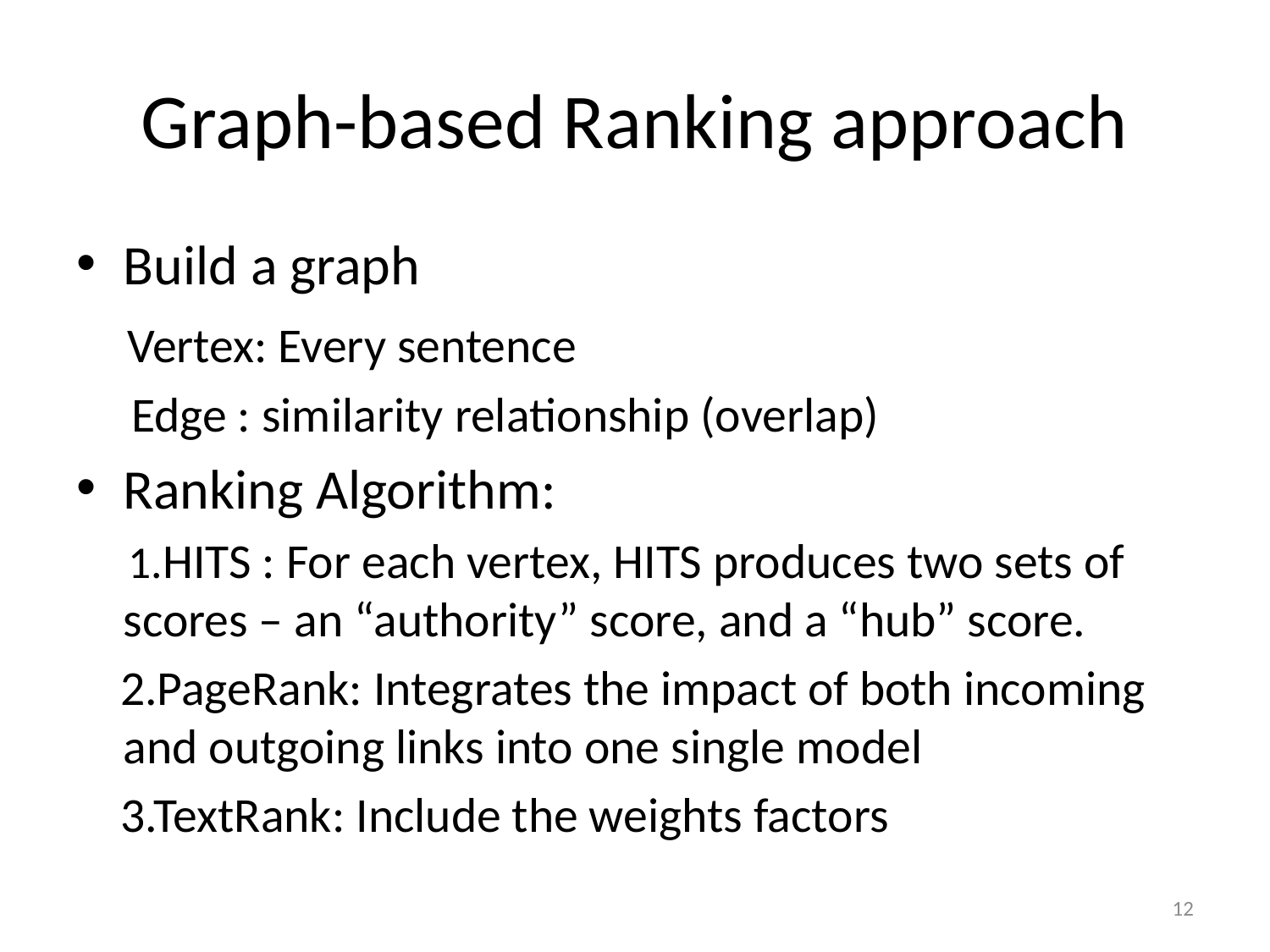

# Graph-based Ranking approach
Build a graph
    Vertex: Every sentence
     Edge : similarity relationship (overlap)
Ranking Algorithm:
     1.HITS : For each vertex, HITS produces two sets of scores – an “authority” score, and a “hub” score.
    2.PageRank: Integrates the impact of both incoming and outgoing links into one single model
    3.TextRank: Include the weights factors

12